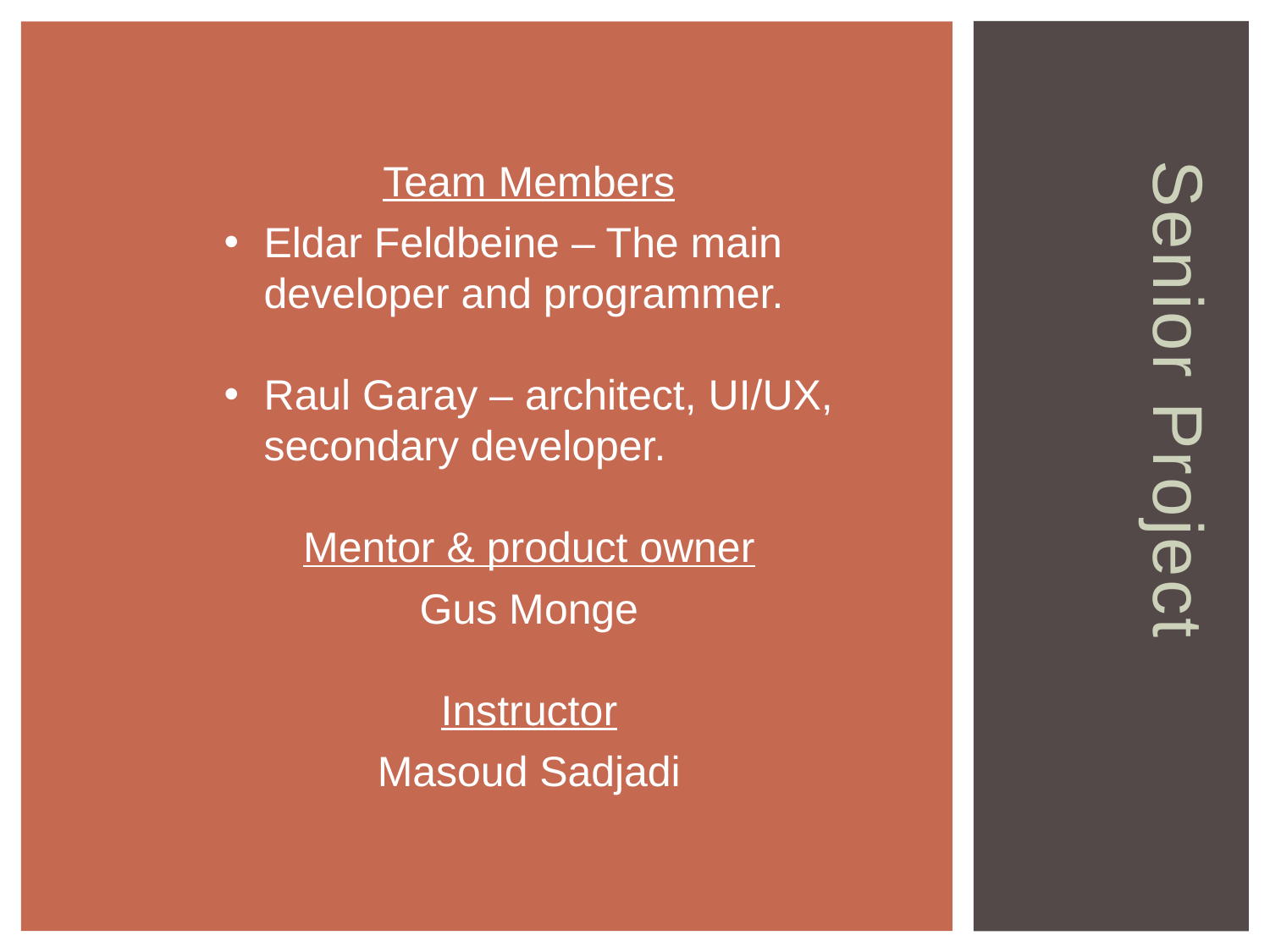

Team Members
Eldar Feldbeine – The main developer and programmer.

Raul Garay – architect, UI/UX, secondary developer.

Mentor & product owner
Gus Monge

Instructor
Masoud Sadjadi
Senior Project